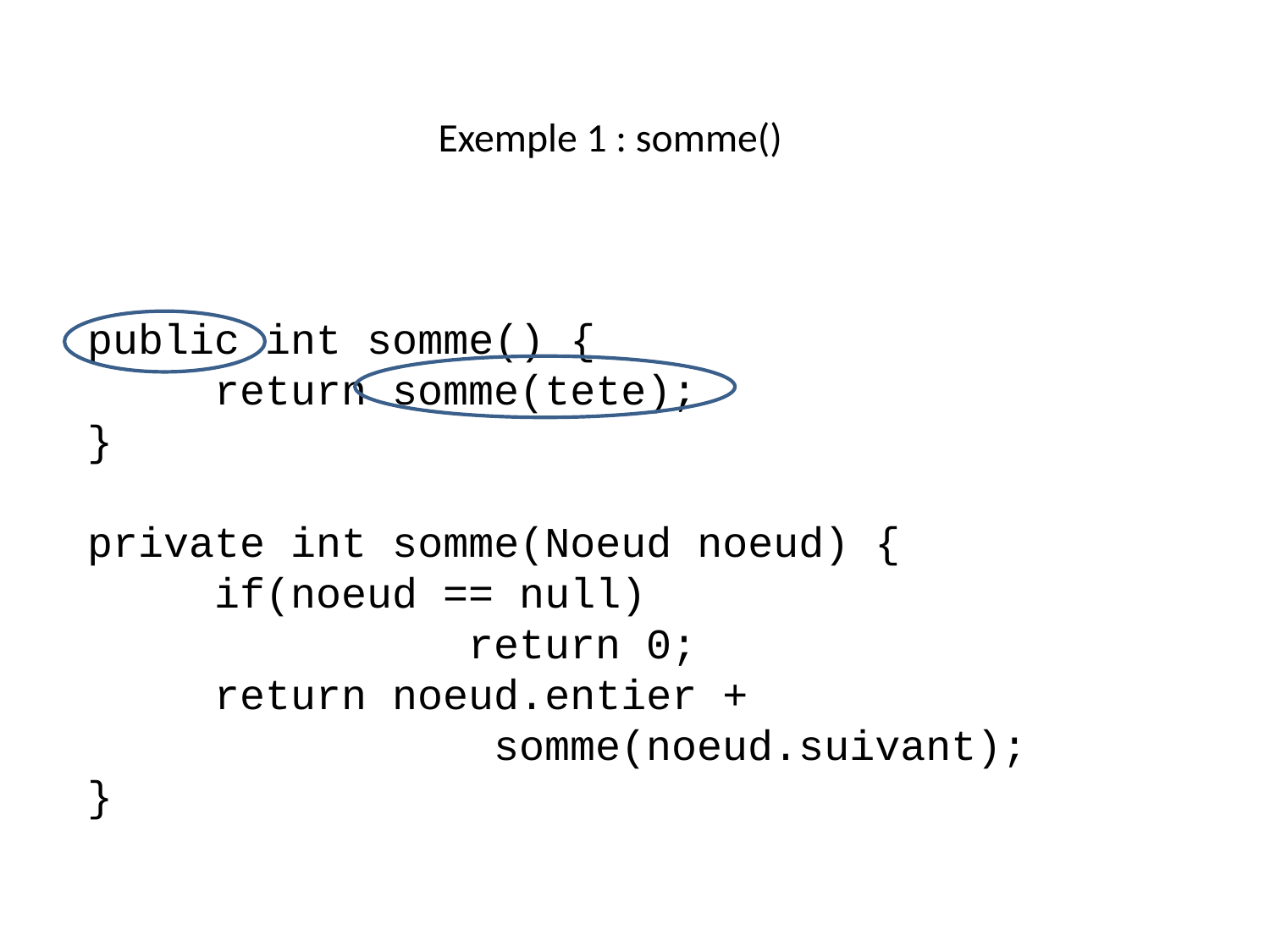

# Exemple 1 : somme()
public int somme() {
	return somme(tete);
}

private int somme(Noeud noeud) {
	if(noeud == null)
			return 0;
	return noeud.entier +
                somme(noeud.suivant);
}